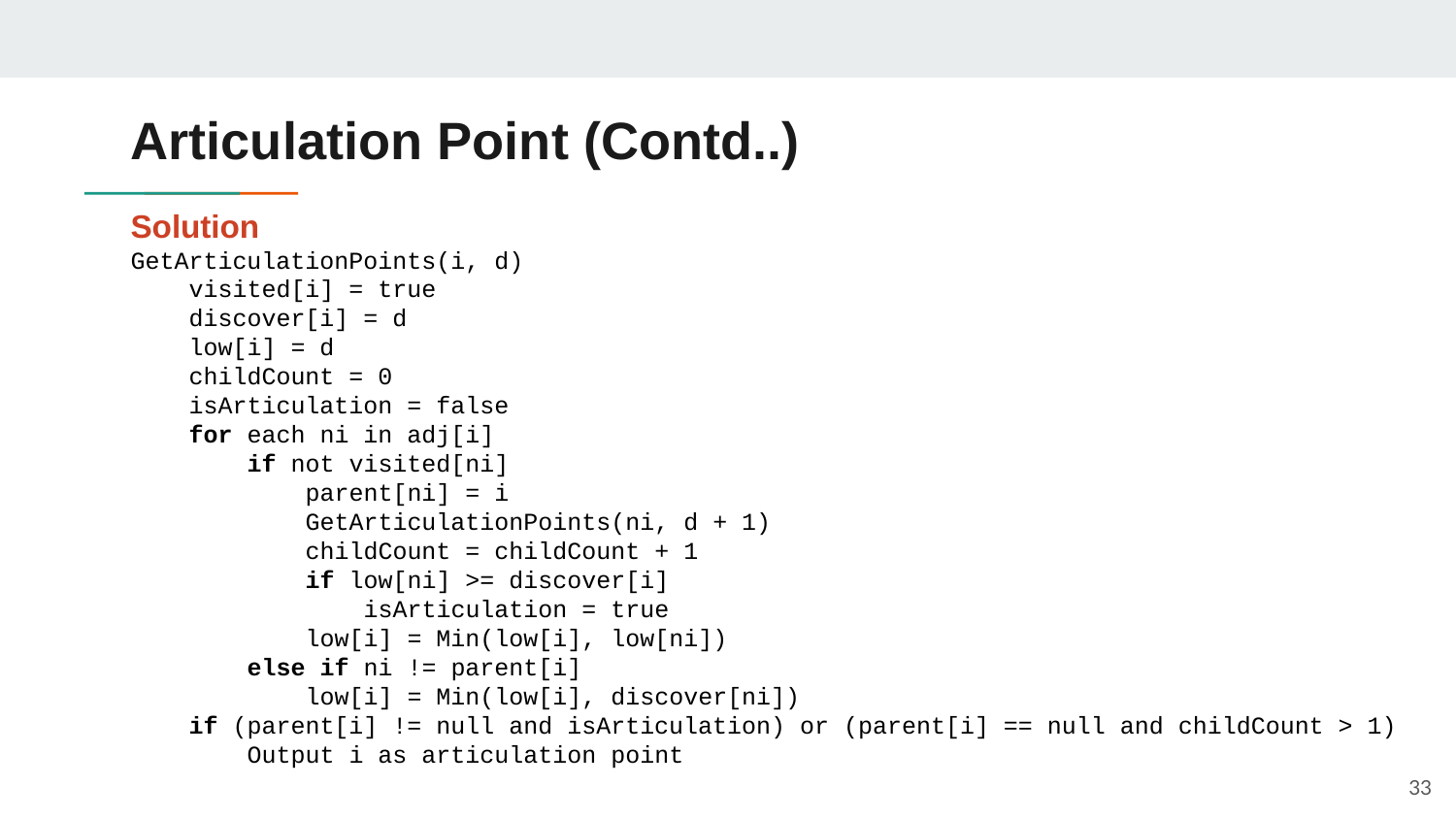

# Articulation Point (Contd..)

Solution
GetArticulationPoints(i, d)
    visited[i] = true
    discover[i] = d
    low[i] = d
    childCount = 0
    isArticulation = false
    for each ni in adj[i]
        if not visited[ni]
            parent[ni] = i
            GetArticulationPoints(ni, d + 1)
            childCount = childCount + 1
            if low[ni] >= discover[i]
                isArticulation = true
            low[i] = Min(low[i], low[ni])
        else if ni != parent[i]
            low[i] = Min(low[i], discover[ni])
    if (parent[i] != null and isArticulation) or (parent[i] == null and childCount > 1)
        Output i as articulation point

33